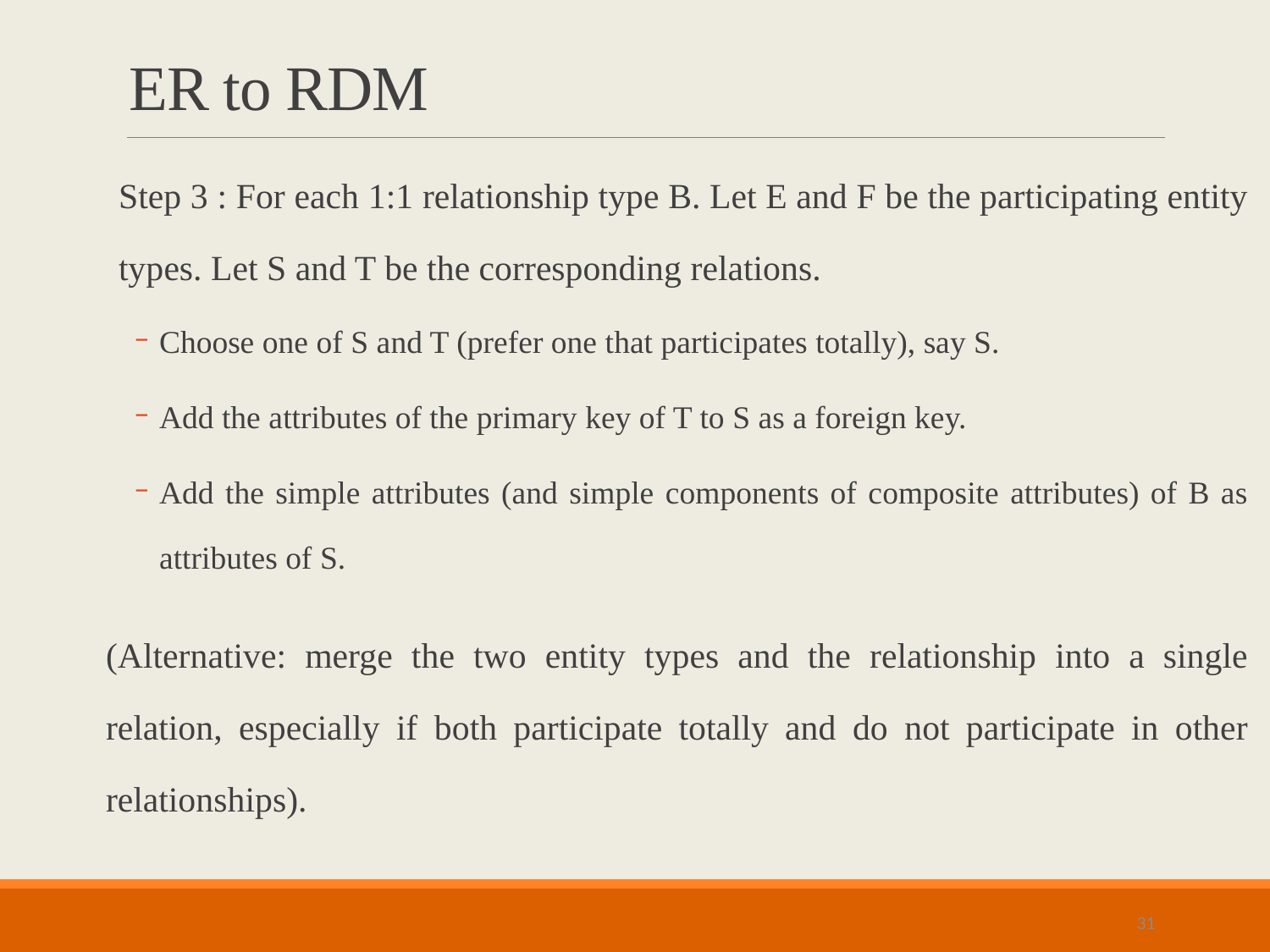

# ER to RDM
Step 3 : For each 1:1 relationship type B. Let E and F be the participating entity types. Let S and T be the corresponding relations.
Choose one of S and T (prefer one that participates totally), say S.
Add the attributes of the primary key of T to S as a foreign key.
Add the simple attributes (and simple components of composite attributes) of B as attributes of S.
(Alternative: merge the two entity types and the relationship into a single relation, especially if both participate totally and do not participate in other relationships).
31